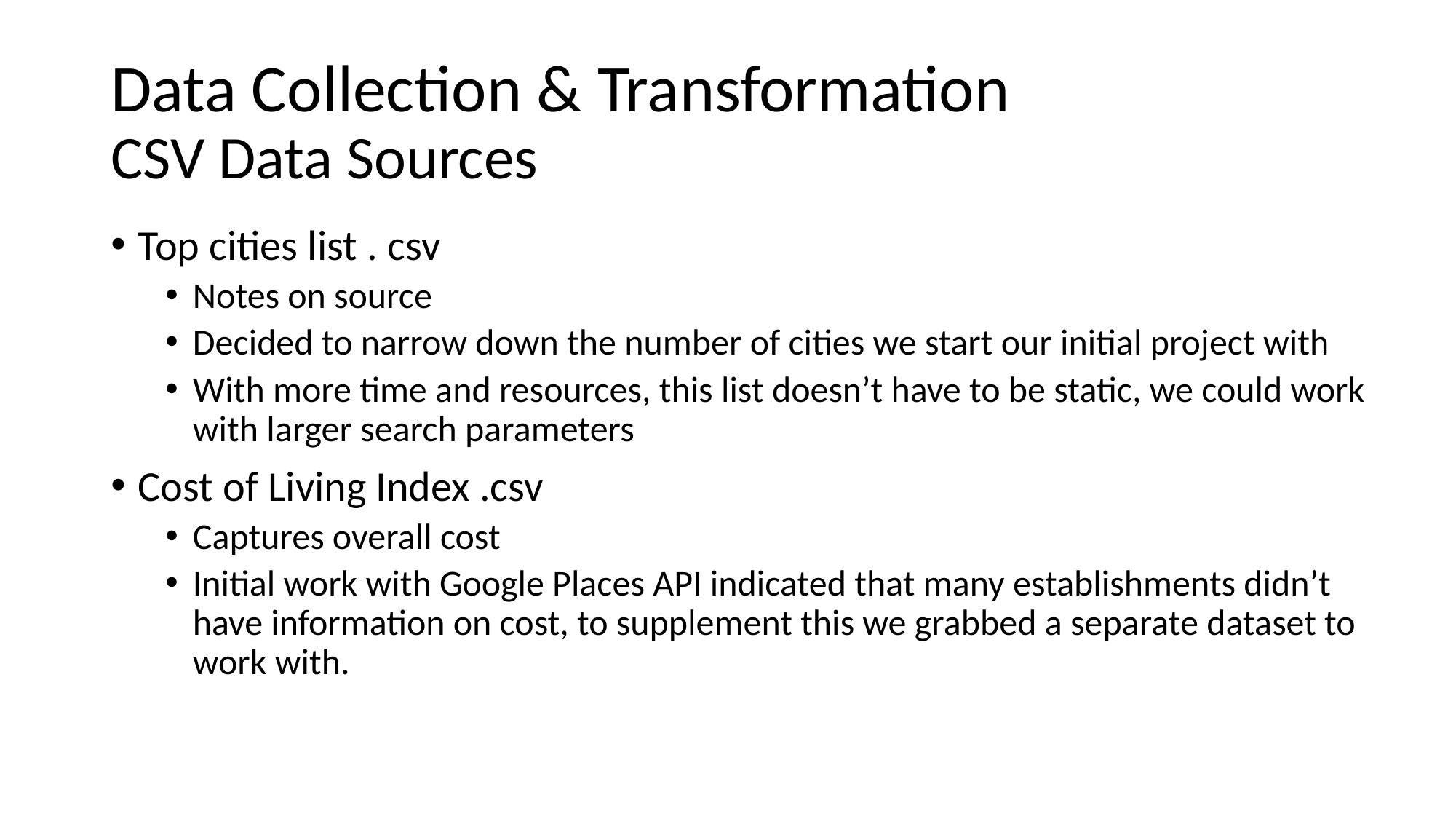

# Data Collection & Transformation CSV Data Sources
Top cities list . csv
Notes on source
Decided to narrow down the number of cities we start our initial project with
With more time and resources, this list doesn’t have to be static, we could work with larger search parameters
Cost of Living Index .csv
Captures overall cost
Initial work with Google Places API indicated that many establishments didn’t have information on cost, to supplement this we grabbed a separate dataset to work with.